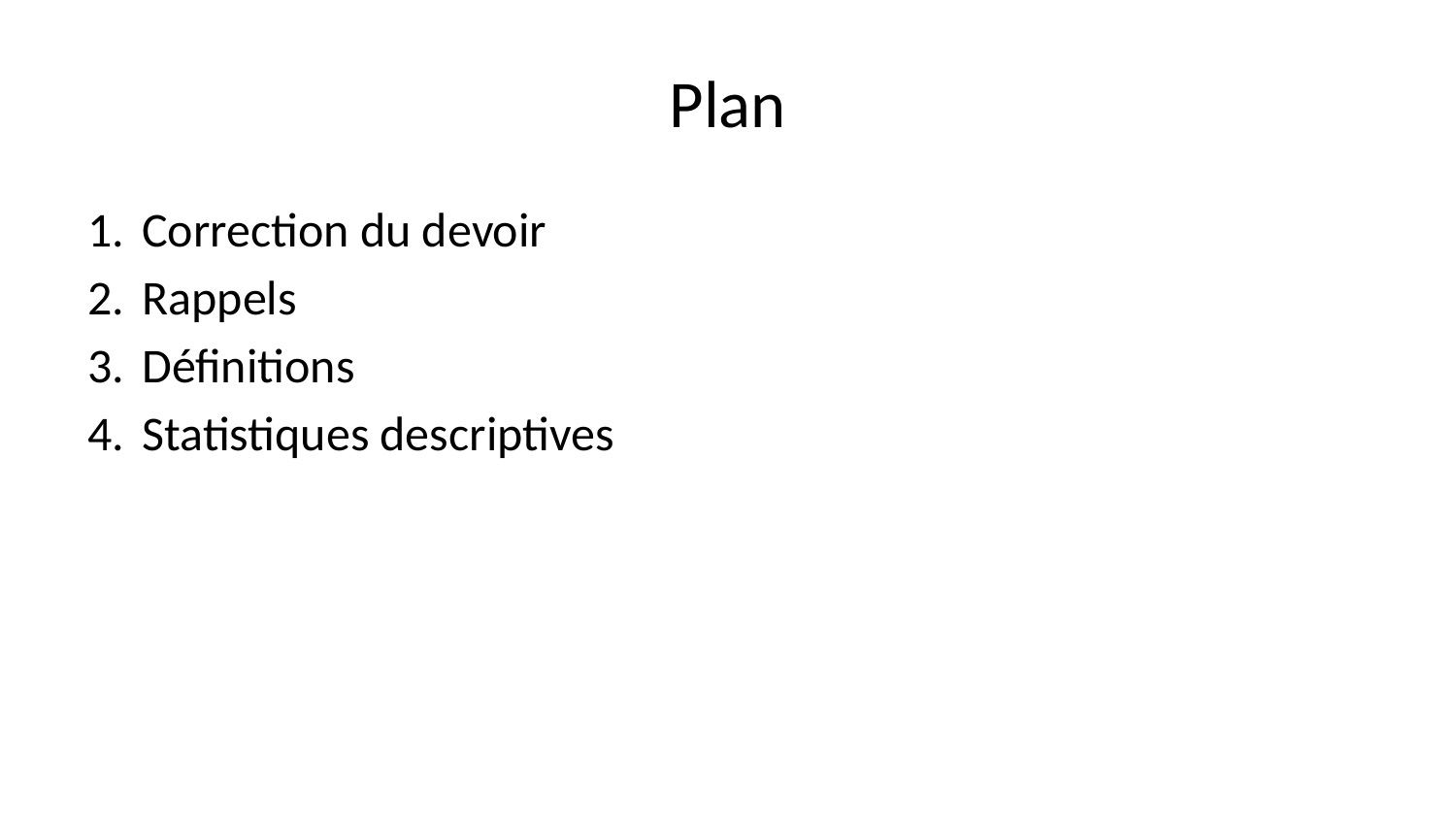

# Plan
Correction du devoir
Rappels
Définitions
Statistiques descriptives